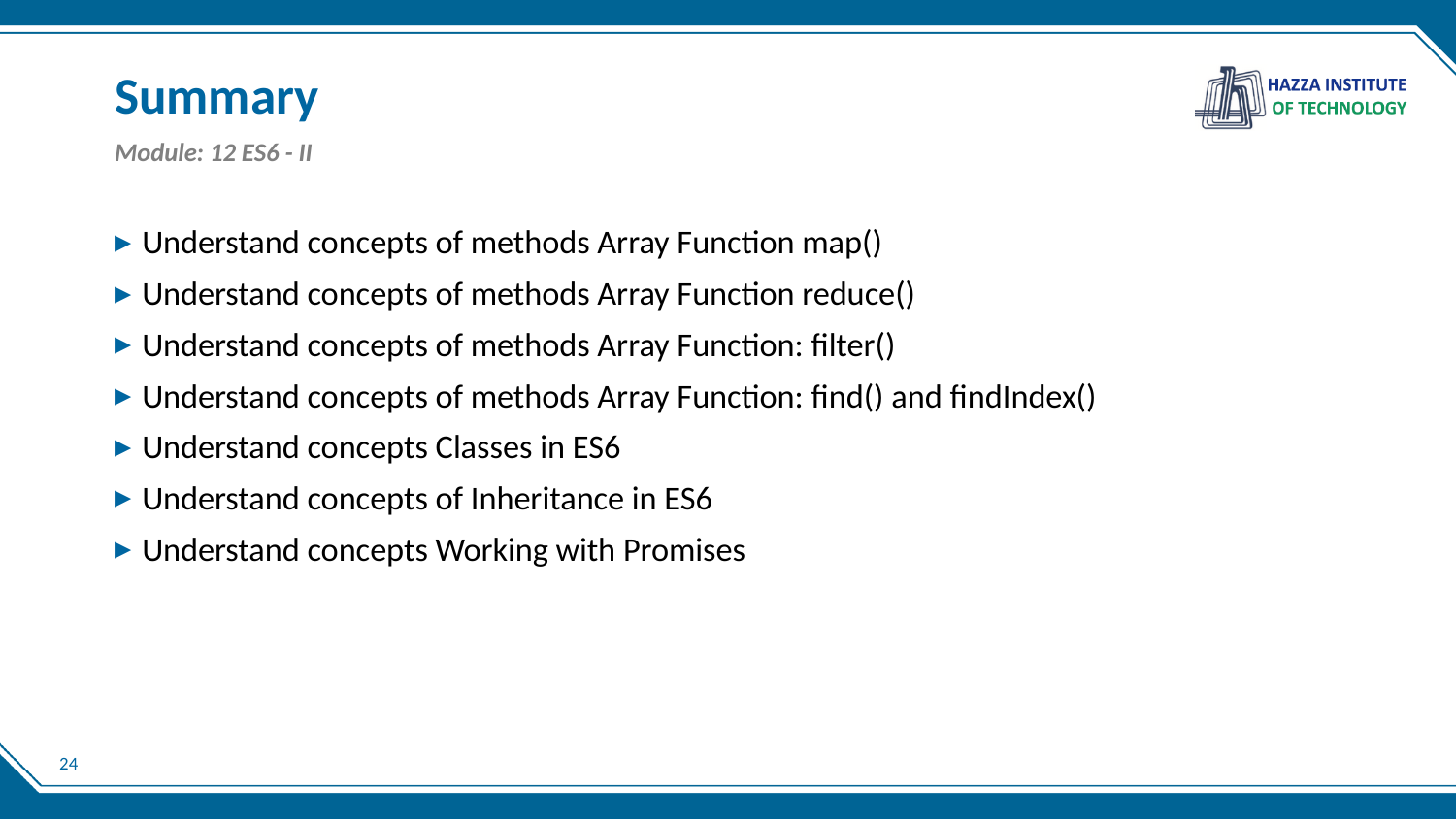

# Summary
Module: 12 ES6 - II
Understand concepts of methods Array Function map()
Understand concepts of methods Array Function reduce()
Understand concepts of methods Array Function: filter()
Understand concepts of methods Array Function: find() and findIndex()
Understand concepts Classes in ES6
Understand concepts of Inheritance in ES6
Understand concepts Working with Promises
24